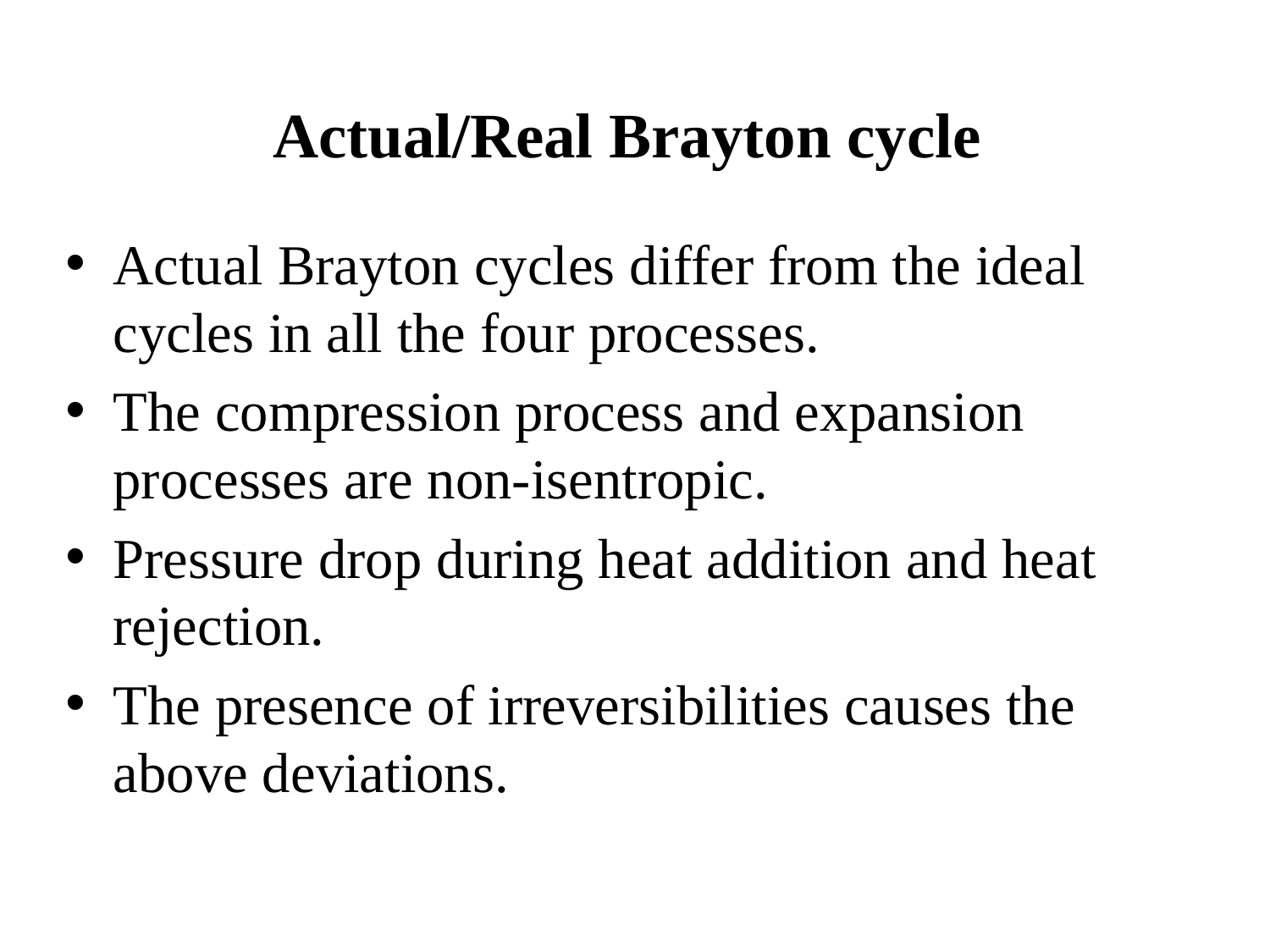

Actual/Real Brayton cycle
Actual Brayton cycles differ from the ideal cycles in all the four processes.
The compression process and expansion processes are non-isentropic.
Pressure drop during heat addition and heat rejection.
The presence of irreversibilities causes the above deviations.